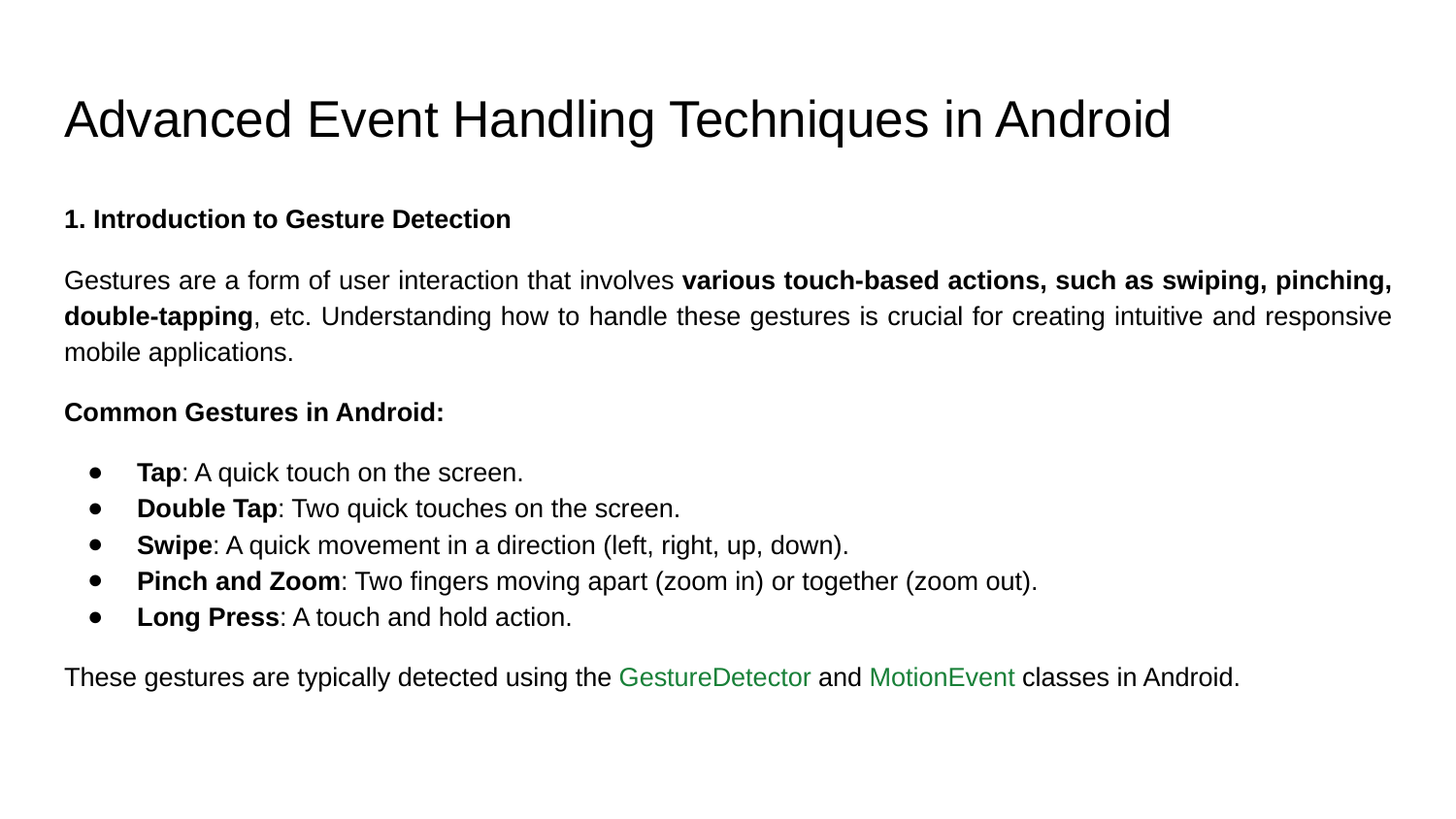

# Advanced Event Handling Techniques in Android
1. Introduction to Gesture Detection
Gestures are a form of user interaction that involves various touch-based actions, such as swiping, pinching, double-tapping, etc. Understanding how to handle these gestures is crucial for creating intuitive and responsive mobile applications.
Common Gestures in Android:
Tap: A quick touch on the screen.
Double Tap: Two quick touches on the screen.
Swipe: A quick movement in a direction (left, right, up, down).
Pinch and Zoom: Two fingers moving apart (zoom in) or together (zoom out).
Long Press: A touch and hold action.
These gestures are typically detected using the GestureDetector and MotionEvent classes in Android.